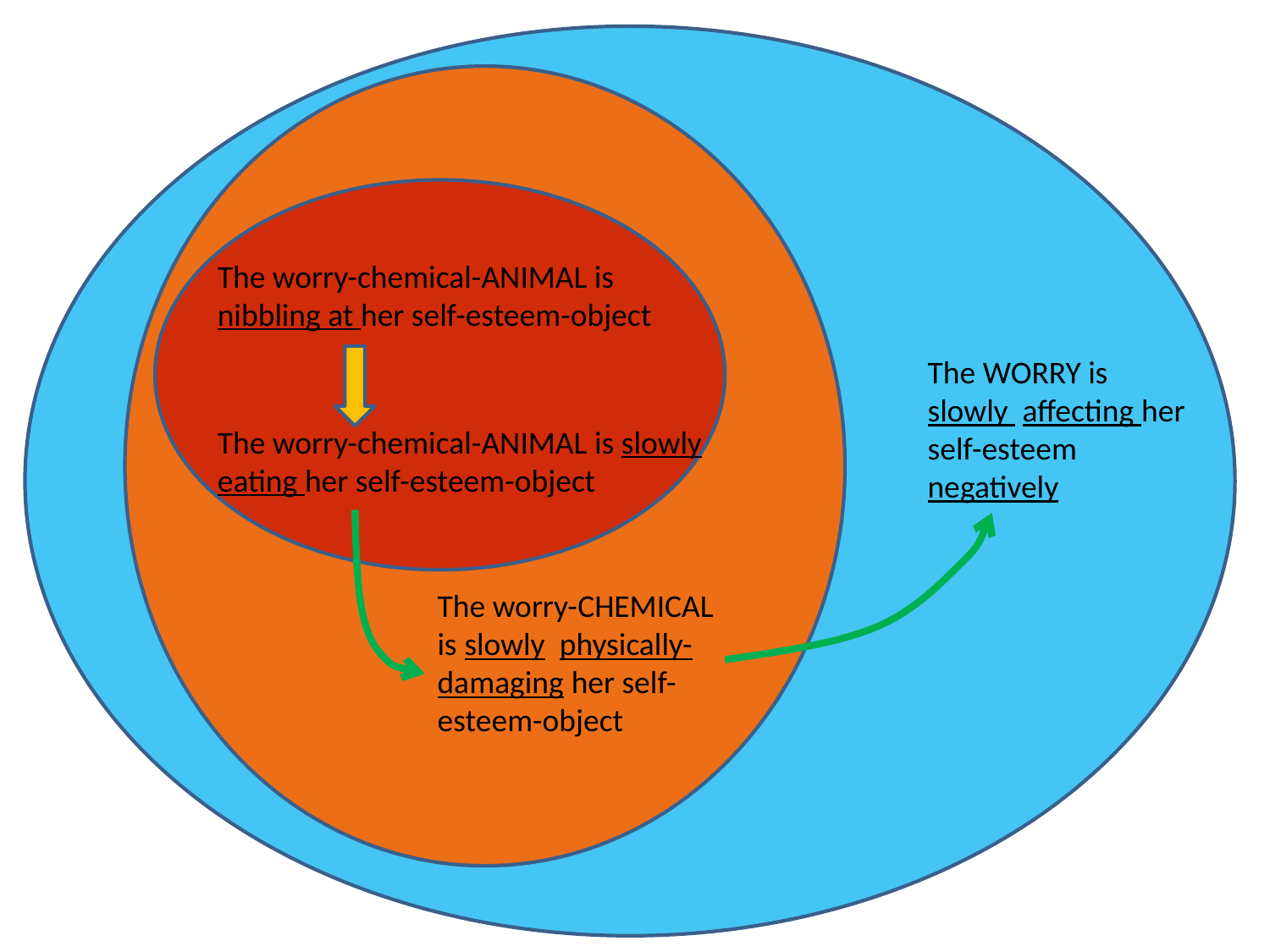

The worry-chemical-animal is nibbling at her self-esteem-object

The worry is slowly  affecting her self-esteem negatively
The worry-chemical-animal is slowly eating her self-esteem-object

The worry-chemical is slowly  physically-damaging her self-esteem-object